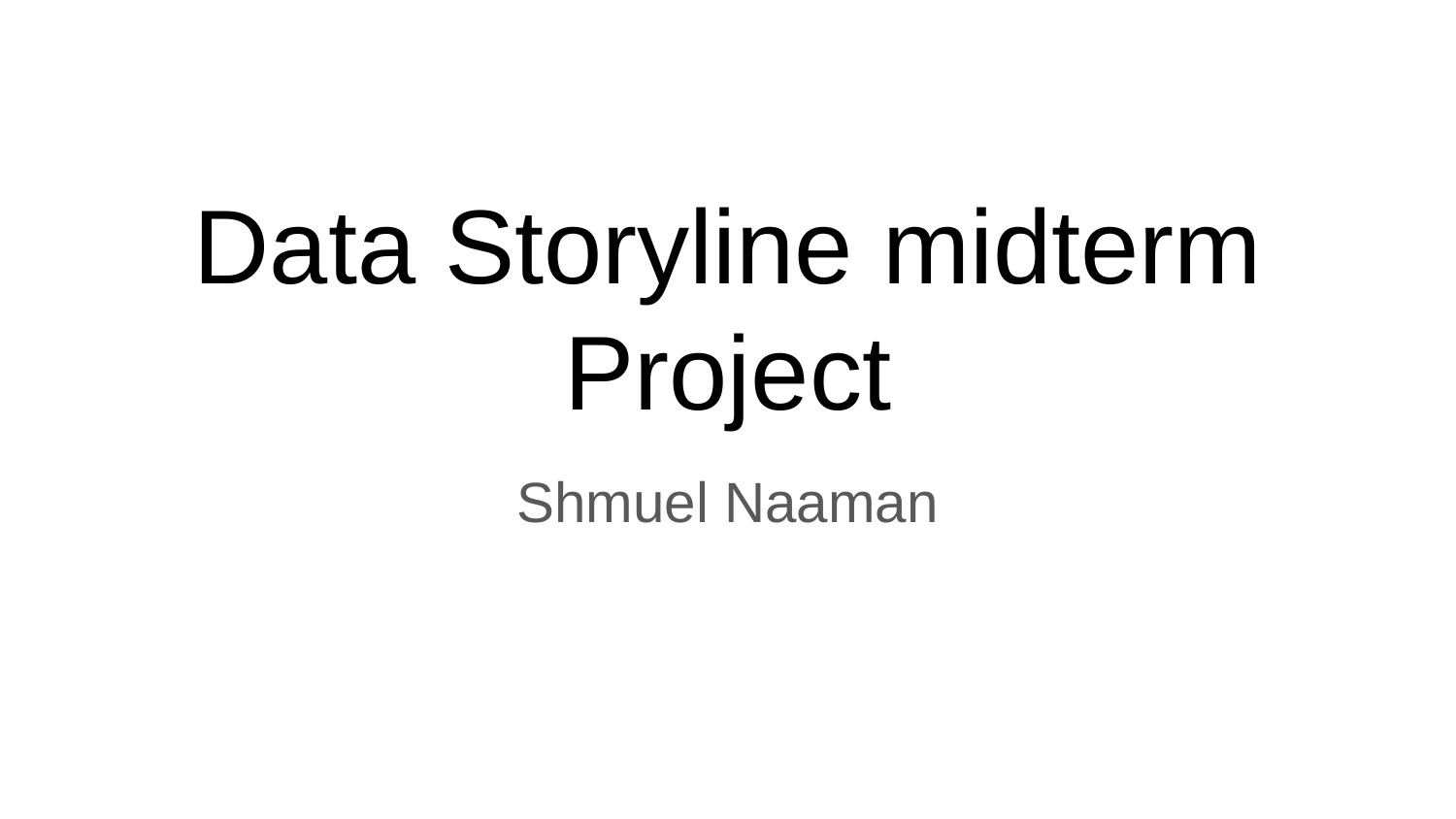

# Data Storyline midterm Project
Shmuel Naaman